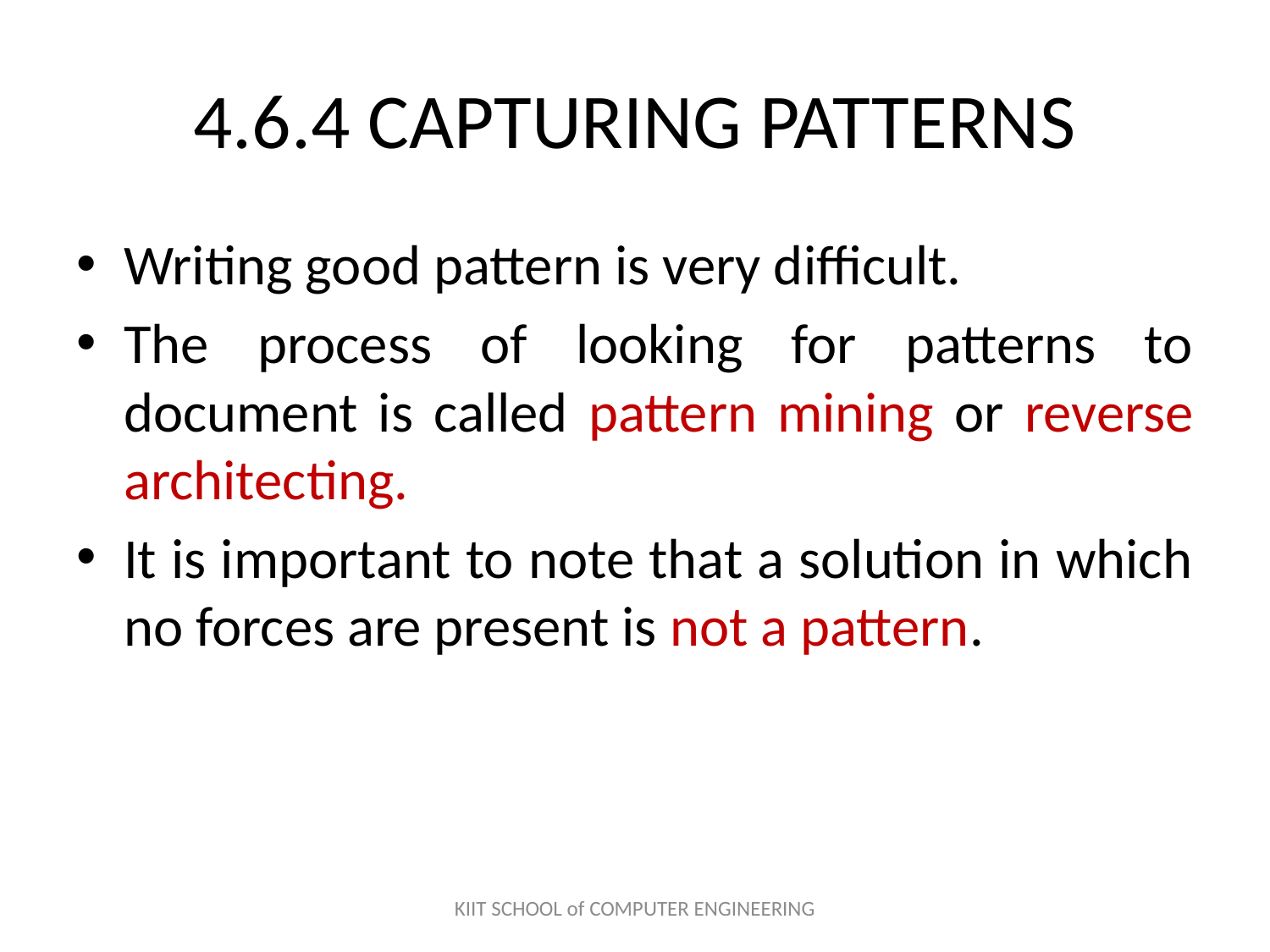

# 4.6.4 CAPTURING PATTERNS
Writing good pattern is very difficult.
The process of looking for patterns to document is called pattern mining or reverse architecting.
It is important to note that a solution in which no forces are present is not a pattern.

KIIT SCHOOL of COMPUTER ENGINEERING
40